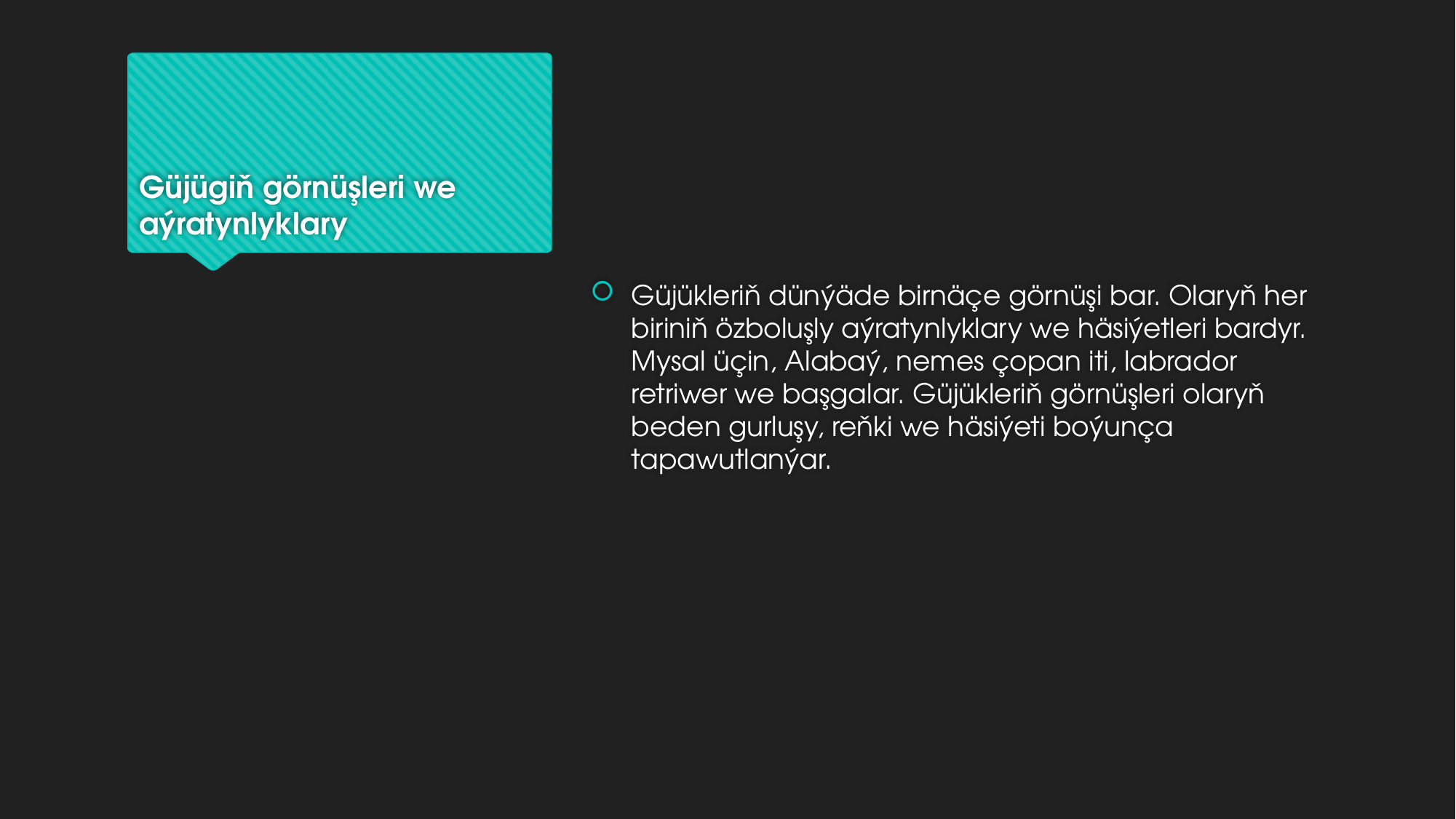

# Güjügiň görnüşleri we aýratynlyklary
Güjükleriň dünýäde birnäçe görnüşi bar. Olaryň her biriniň özboluşly aýratynlyklary we häsiýetleri bardyr. Mysal üçin, Alabaý, nemes çopan iti, labrador retriwer we başgalar. Güjükleriň görnüşleri olaryň beden gurluşy, reňki we häsiýeti boýunça tapawutlanýar.